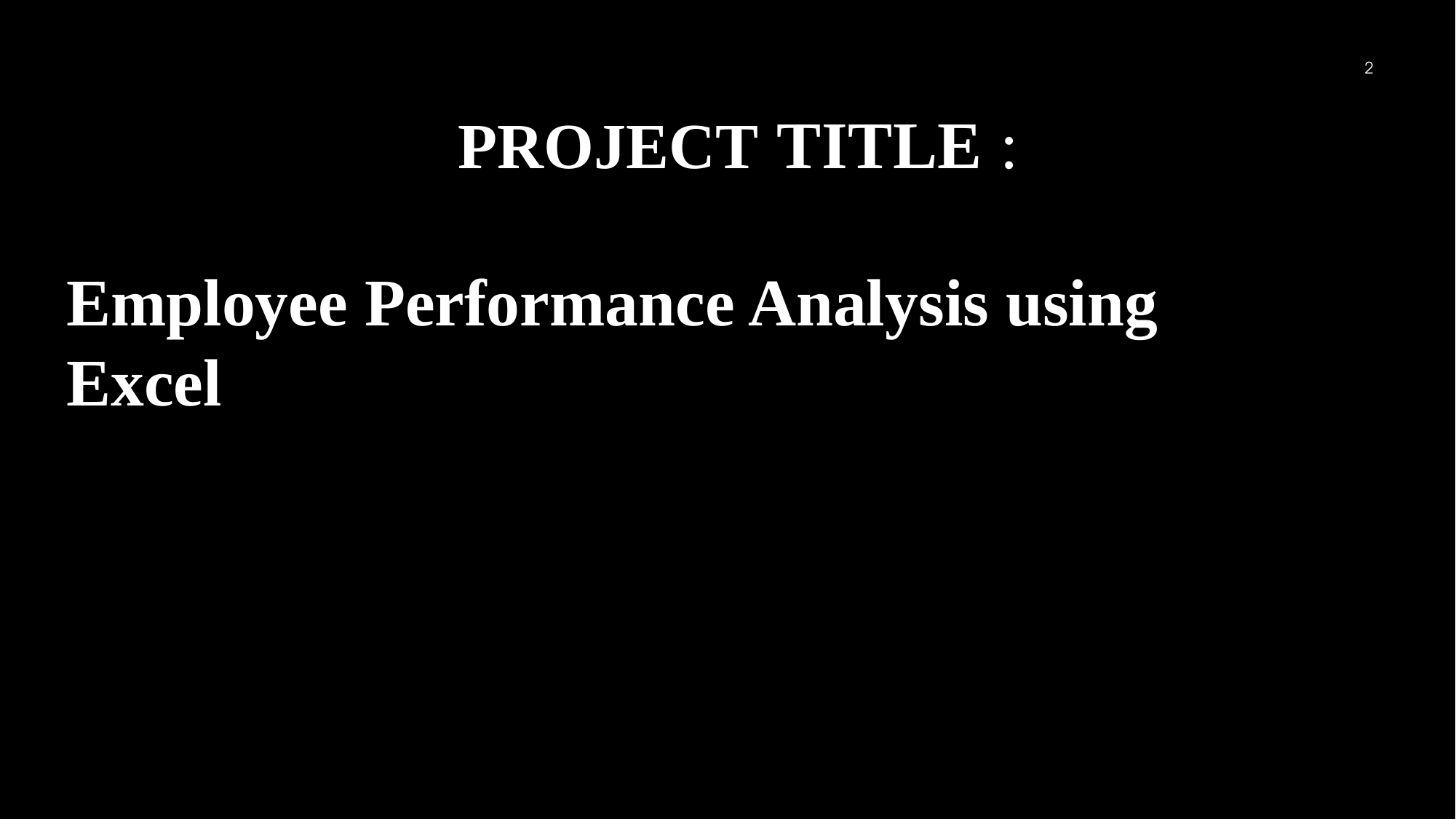

2
# PROJECT TITLE :
Employee Performance Analysis using Excel